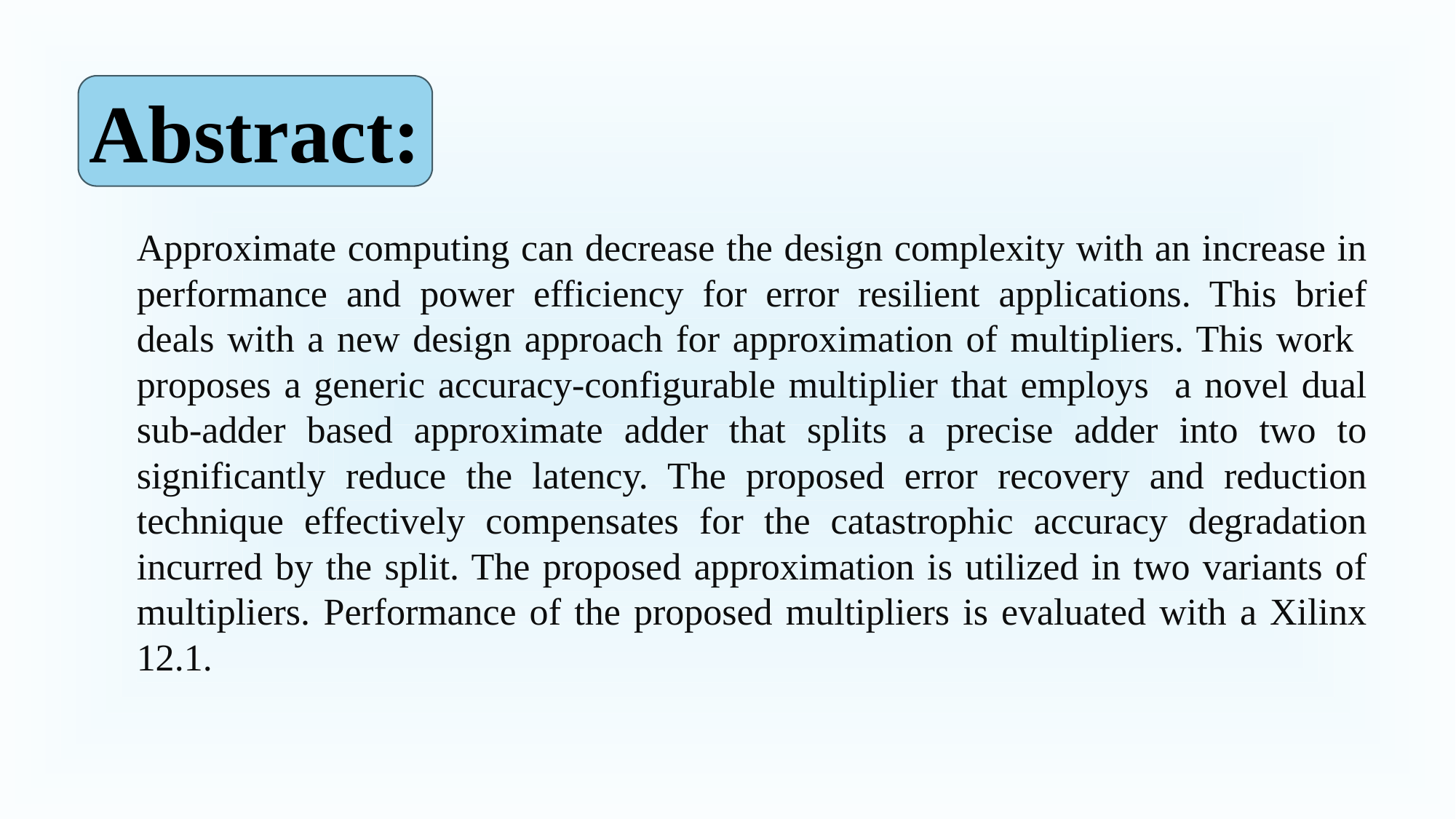

Abstract:
Approximate computing can decrease the design complexity with an increase in performance and power efficiency for error resilient applications. This brief deals with a new design approach for approximation of multipliers. This work  proposes a generic accuracy-configurable multiplier that employs  a novel dual sub-adder based approximate adder that splits a precise adder into two to significantly reduce the latency. The proposed error recovery and reduction technique effectively compensates for the catastrophic accuracy degradation incurred by the split. The proposed approximation is utilized in two variants of multipliers. Performance of the proposed multipliers is evaluated with a Xilinx 12.1.